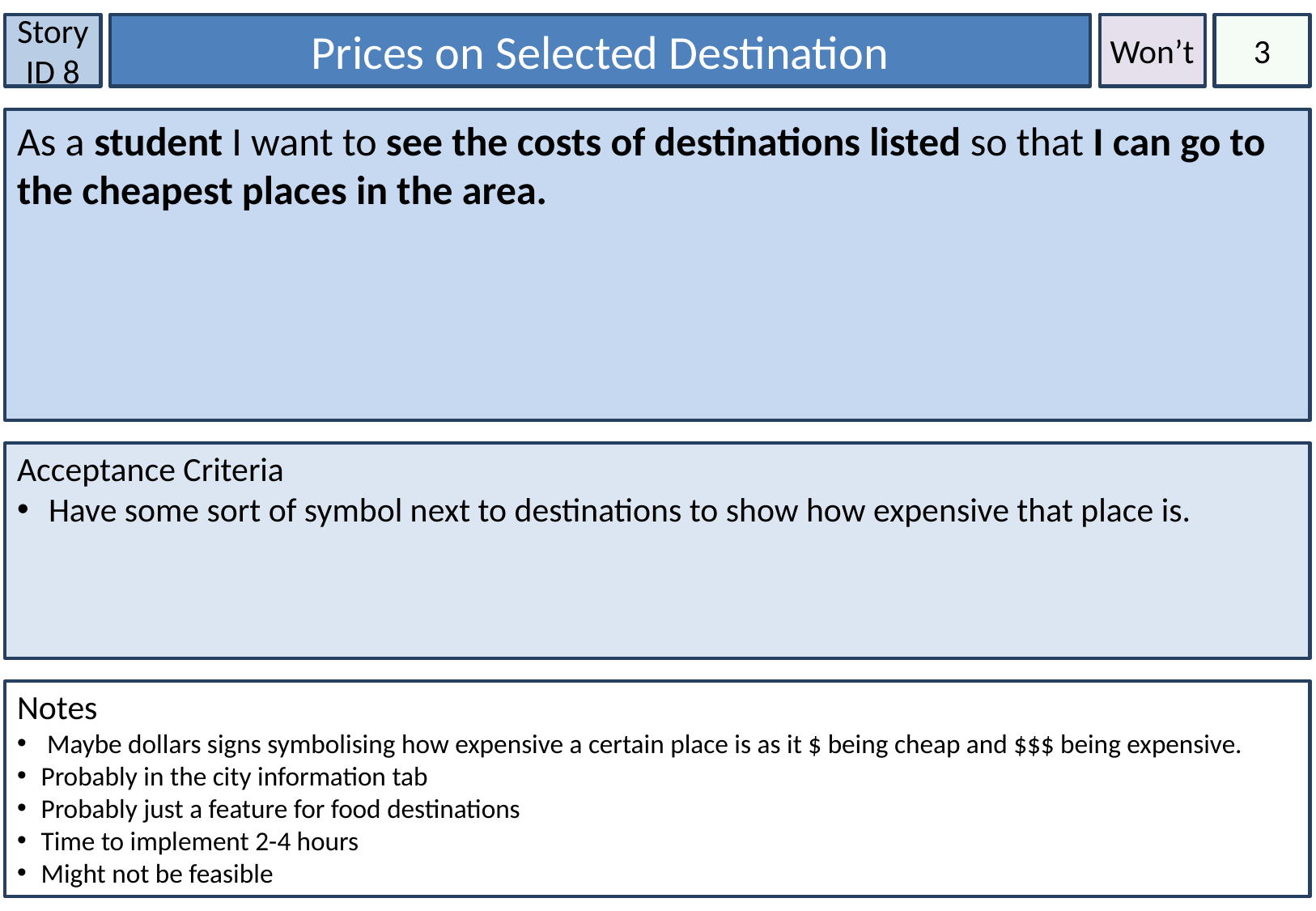

Story ID 8
Prices on Selected Destination
Won’t
3
As a student I want to see the costs of destinations listed so that I can go to the cheapest places in the area.
Acceptance Criteria
 Have some sort of symbol next to destinations to show how expensive that place is.
Notes
 Maybe dollars signs symbolising how expensive a certain place is as it $ being cheap and $$$ being expensive.
Probably in the city information tab
Probably just a feature for food destinations
Time to implement 2-4 hours
Might not be feasible